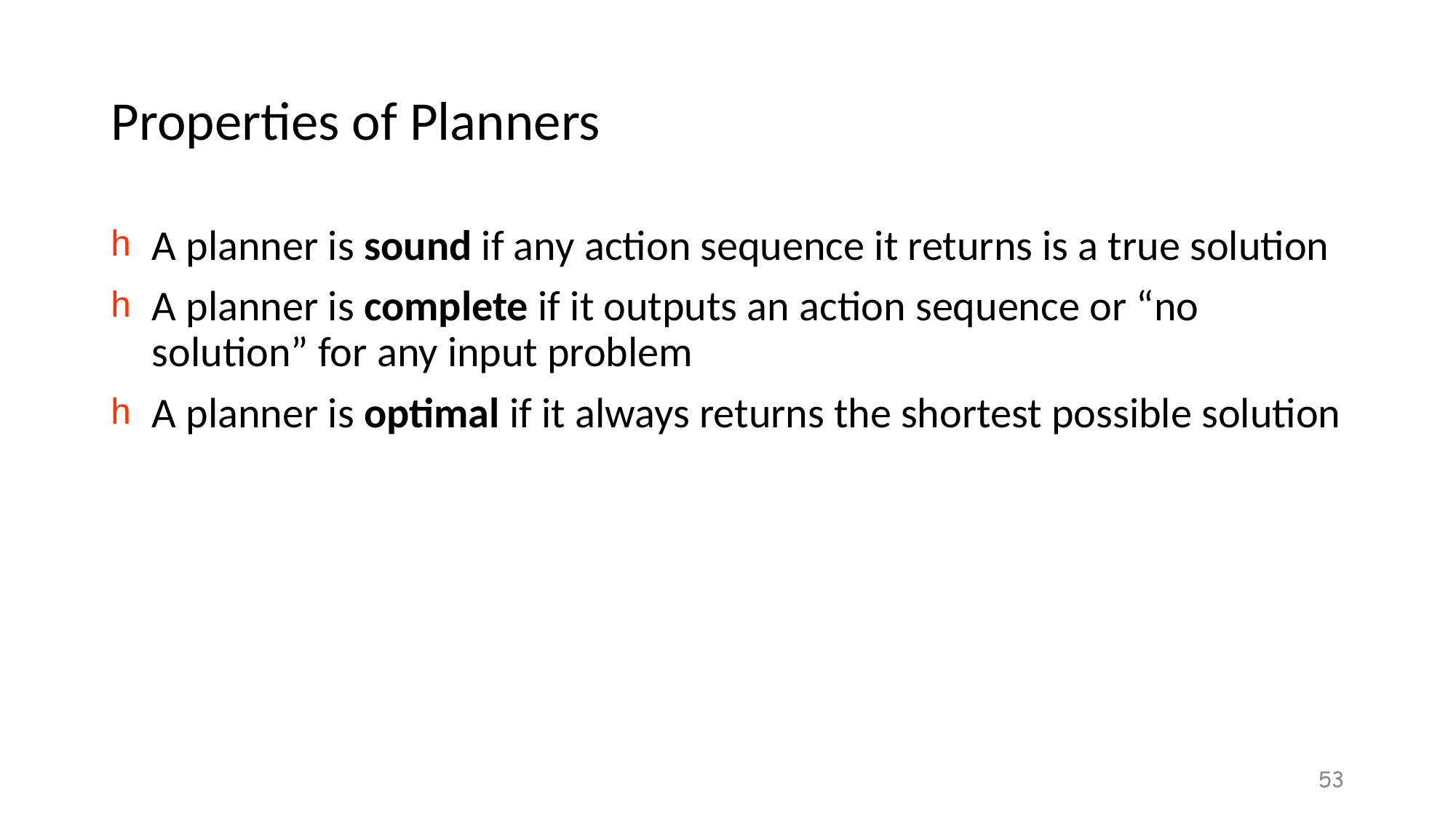

# Properties of Planners

A planner is sound if any action sequence it returns is a true solution
A planner is complete if it outputs an action sequence or “no solution” for any input problem
A planner is optimal if it always returns the shortest possible solution

53